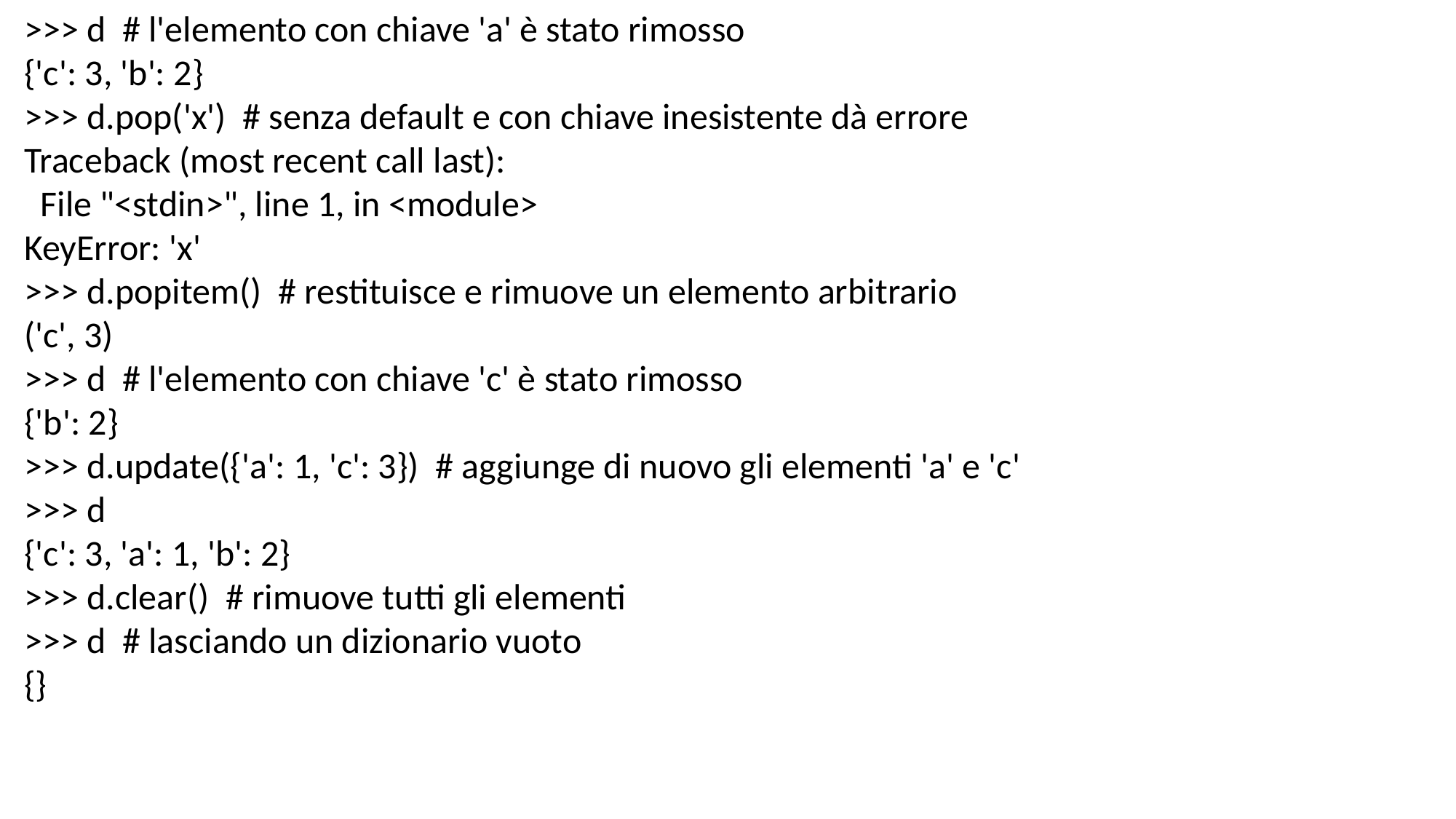

>>> d  # l'elemento con chiave 'a' è stato rimosso
{'c': 3, 'b': 2}
>>> d.pop('x')  # senza default e con chiave inesistente dà errore
Traceback (most recent call last):
  File "<stdin>", line 1, in <module>
KeyError: 'x'
>>> d.popitem()  # restituisce e rimuove un elemento arbitrario
('c', 3)
>>> d  # l'elemento con chiave 'c' è stato rimosso
{'b': 2}
>>> d.update({'a': 1, 'c': 3})  # aggiunge di nuovo gli elementi 'a' e 'c'
>>> d
{'c': 3, 'a': 1, 'b': 2}
>>> d.clear()  # rimuove tutti gli elementi
>>> d  # lasciando un dizionario vuoto
{}